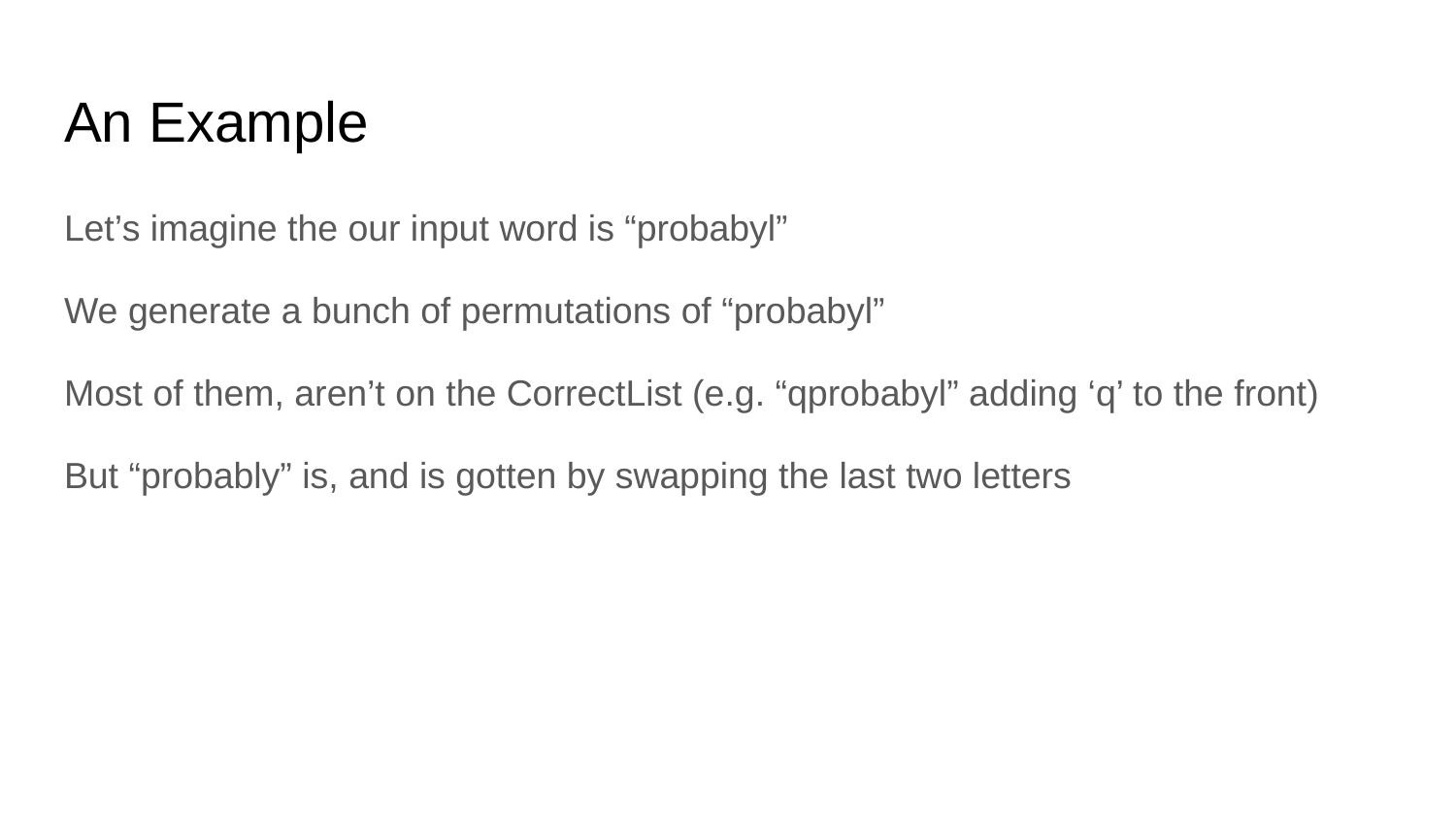

# An Example
Let’s imagine the our input word is “probabyl”
We generate a bunch of permutations of “probabyl”
Most of them, aren’t on the CorrectList (e.g. “qprobabyl” adding ‘q’ to the front)
But “probably” is, and is gotten by swapping the last two letters